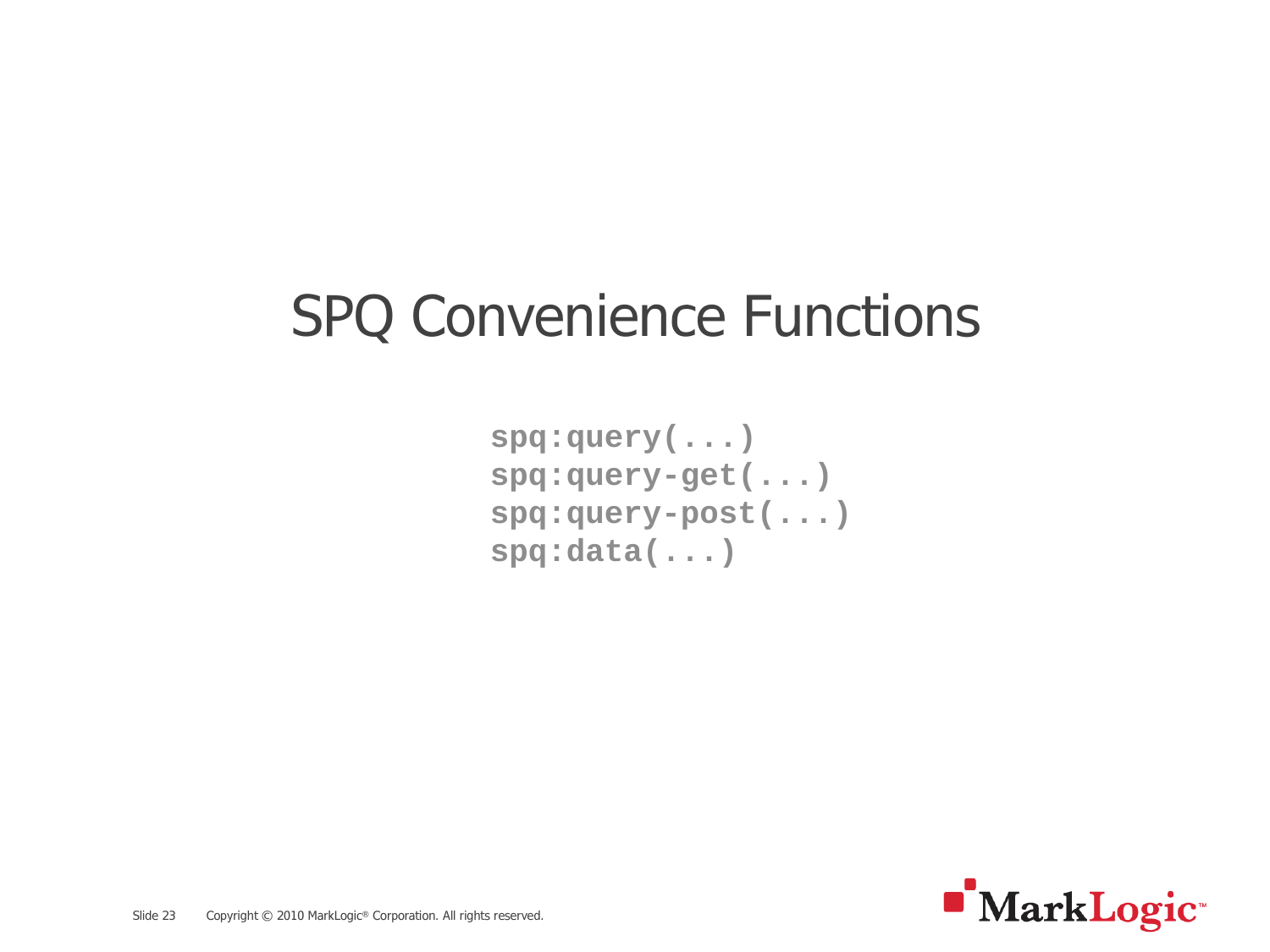

SPQ Convenience Functions

spq:query(...)
spq:query-get(...)
spq:query-post(...)
spq:data(...)